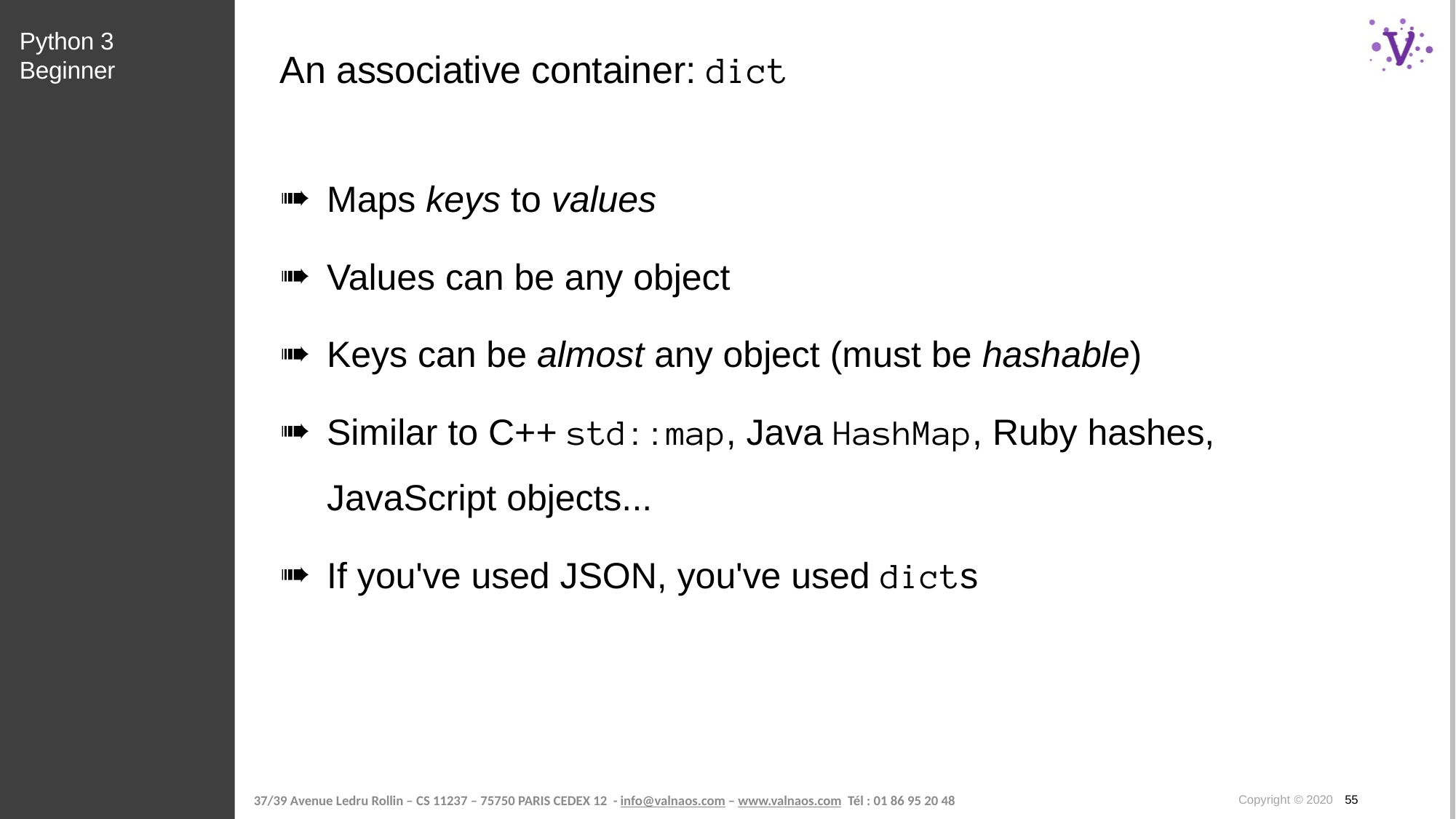

Python 3 Beginner
# An associative container: dict
Maps keys to values
Values can be any object
Keys can be almost any object (must be hashable)
Similar to C++ std::map, Java HashMap, Ruby hashes, JavaScript objects...
If you've used JSON, you've used dicts
Copyright © 2020   55